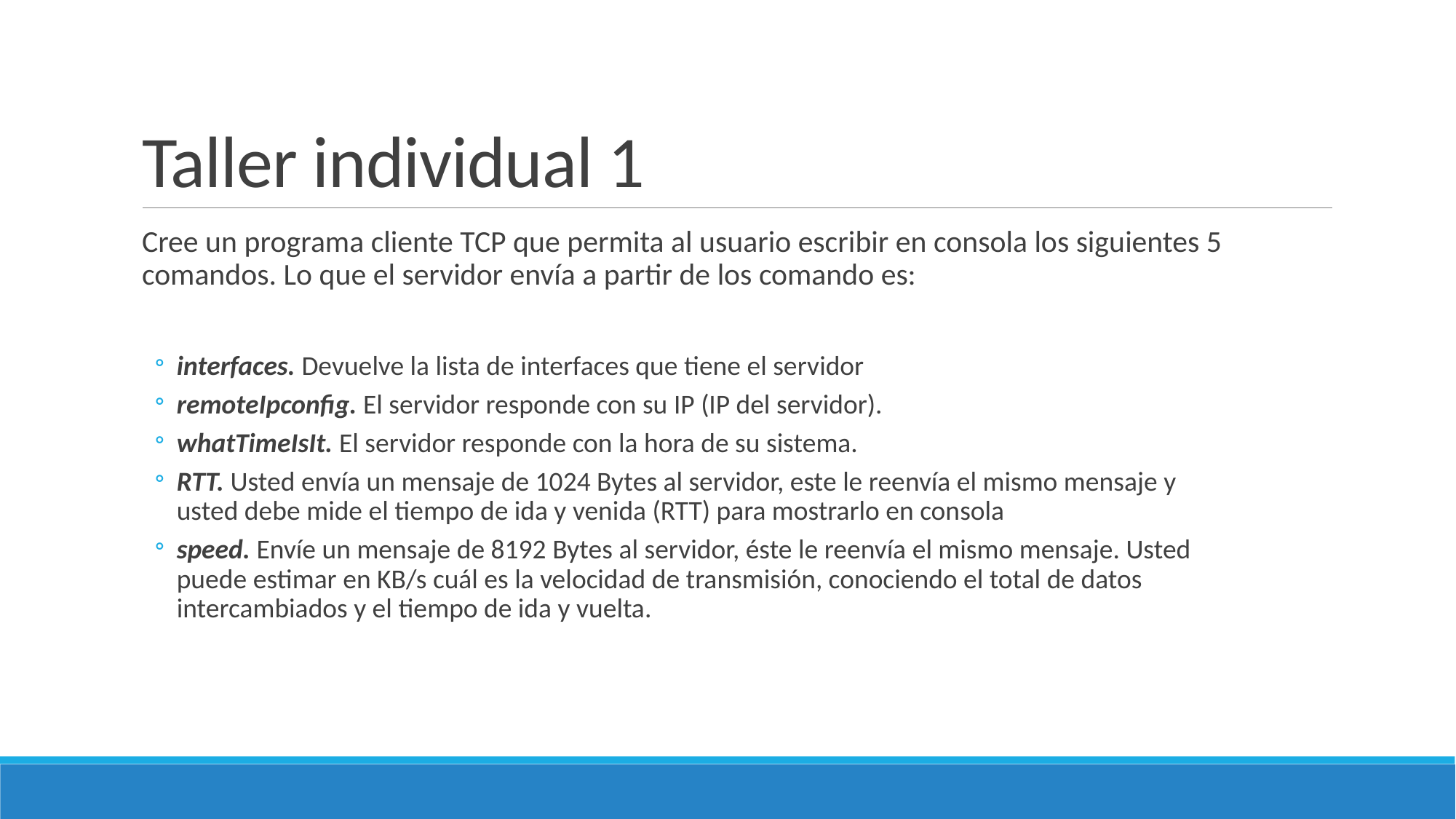

# Taller individual 1
Cree un programa cliente TCP que permita al usuario escribir en consola los siguientes 5 comandos. Lo que el servidor envía a partir de los comando es:

interfaces. Devuelve la lista de interfaces que tiene el servidor
remoteIpconfig. El servidor responde con su IP (IP del servidor).
whatTimeIsIt. El servidor responde con la hora de su sistema.
RTT. Usted envía un mensaje de 1024 Bytes al servidor, este le reenvía el mismo mensaje y usted debe mide el tiempo de ida y venida (RTT) para mostrarlo en consola
speed. Envíe un mensaje de 8192 Bytes al servidor, éste le reenvía el mismo mensaje. Usted puede estimar en KB/s cuál es la velocidad de transmisión, conociendo el total de datos intercambiados y el tiempo de ida y vuelta.